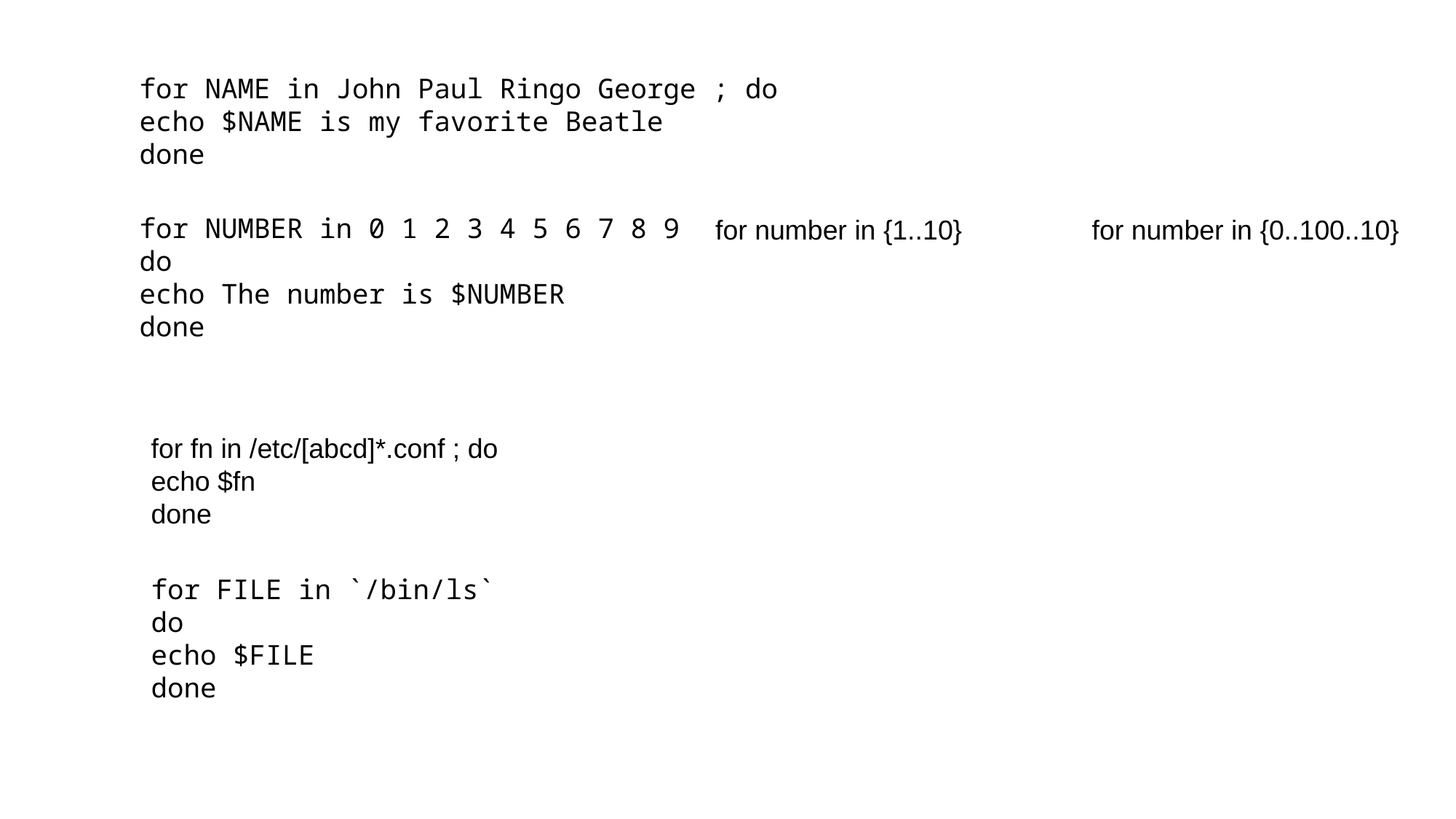

for NAME in John Paul Ringo George ; do
echo $NAME is my favorite Beatle
done
for NUMBER in 0 1 2 3 4 5 6 7 8 9
do
echo The number is $NUMBER
done
for number in {1..10}
for number in {0..100..10}
for fn in /etc/[abcd]*.conf ; do
echo $fn
done
for FILE in `/bin/ls`
do
echo $FILE
done